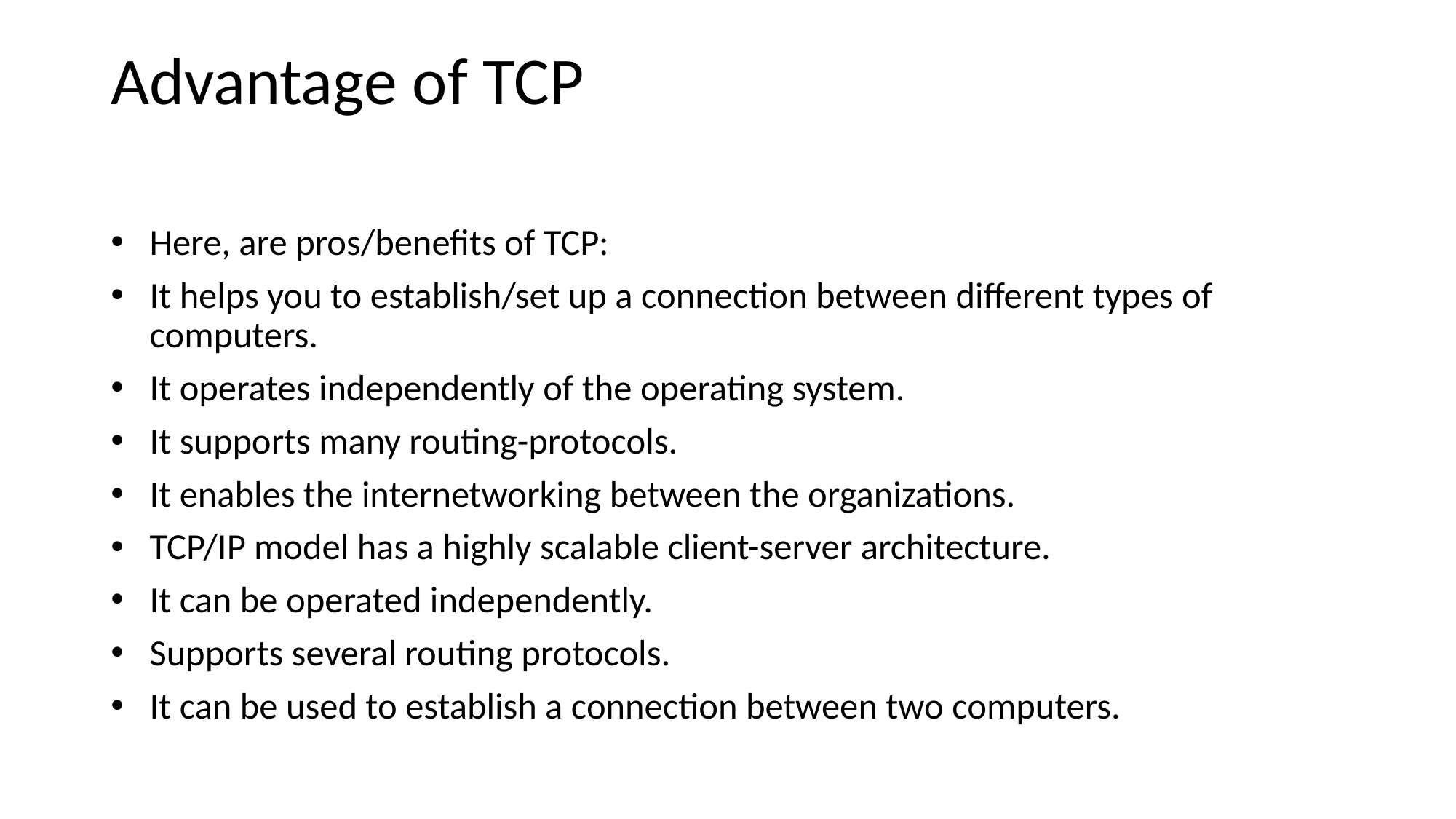

Advantage of TCP
Here, are pros/benefits of TCP:
It helps you to establish/set up a connection between different types of computers.
It operates independently of the operating system.
It supports many routing-protocols.
It enables the internetworking between the organizations.
TCP/IP model has a highly scalable client-server architecture.
It can be operated independently.
Supports several routing protocols.
It can be used to establish a connection between two computers.